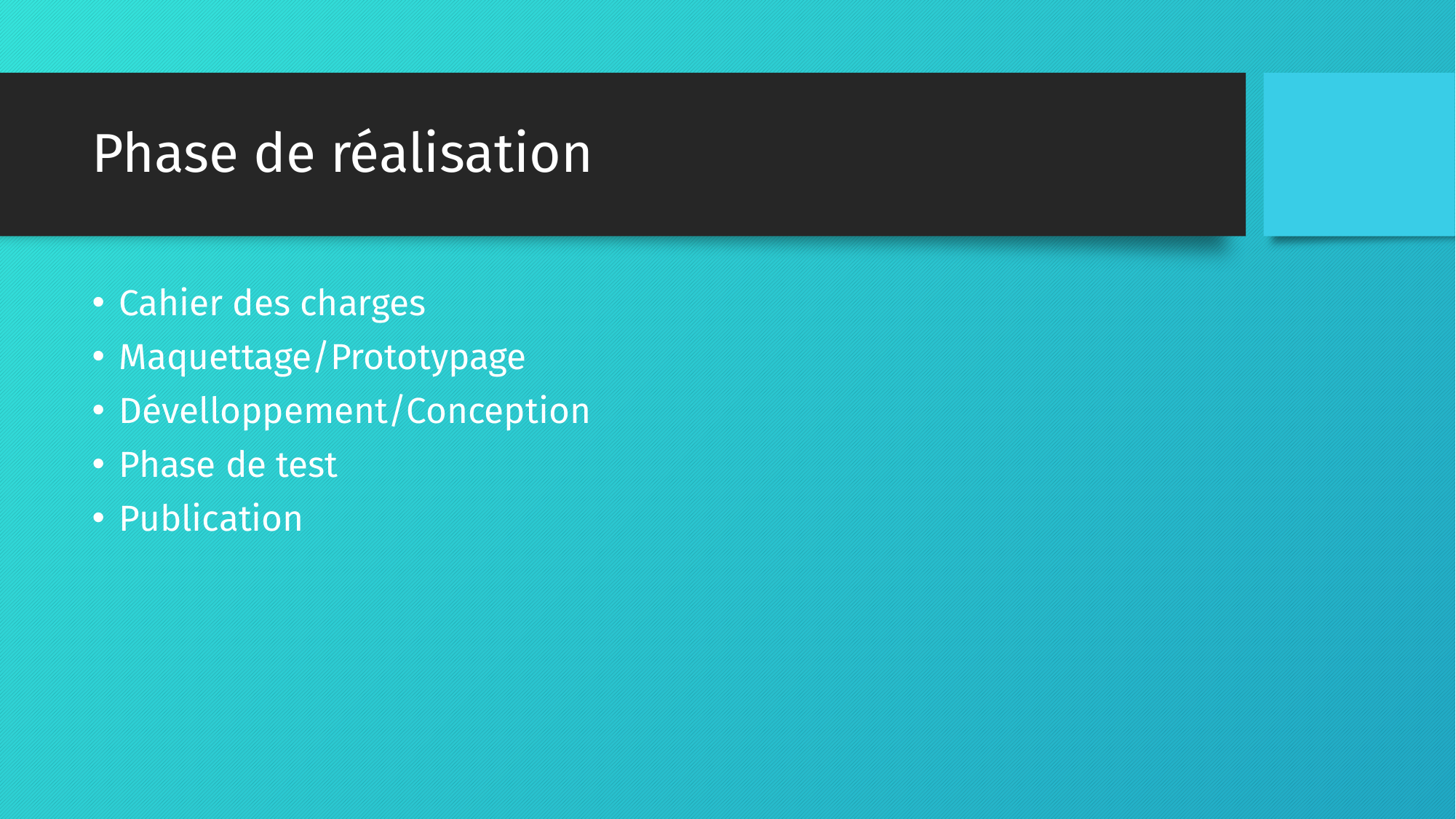

# Phase de réalisation
Cahier des charges
Maquettage/Prototypage
Dévelloppement/Conception
Phase de test
Publication